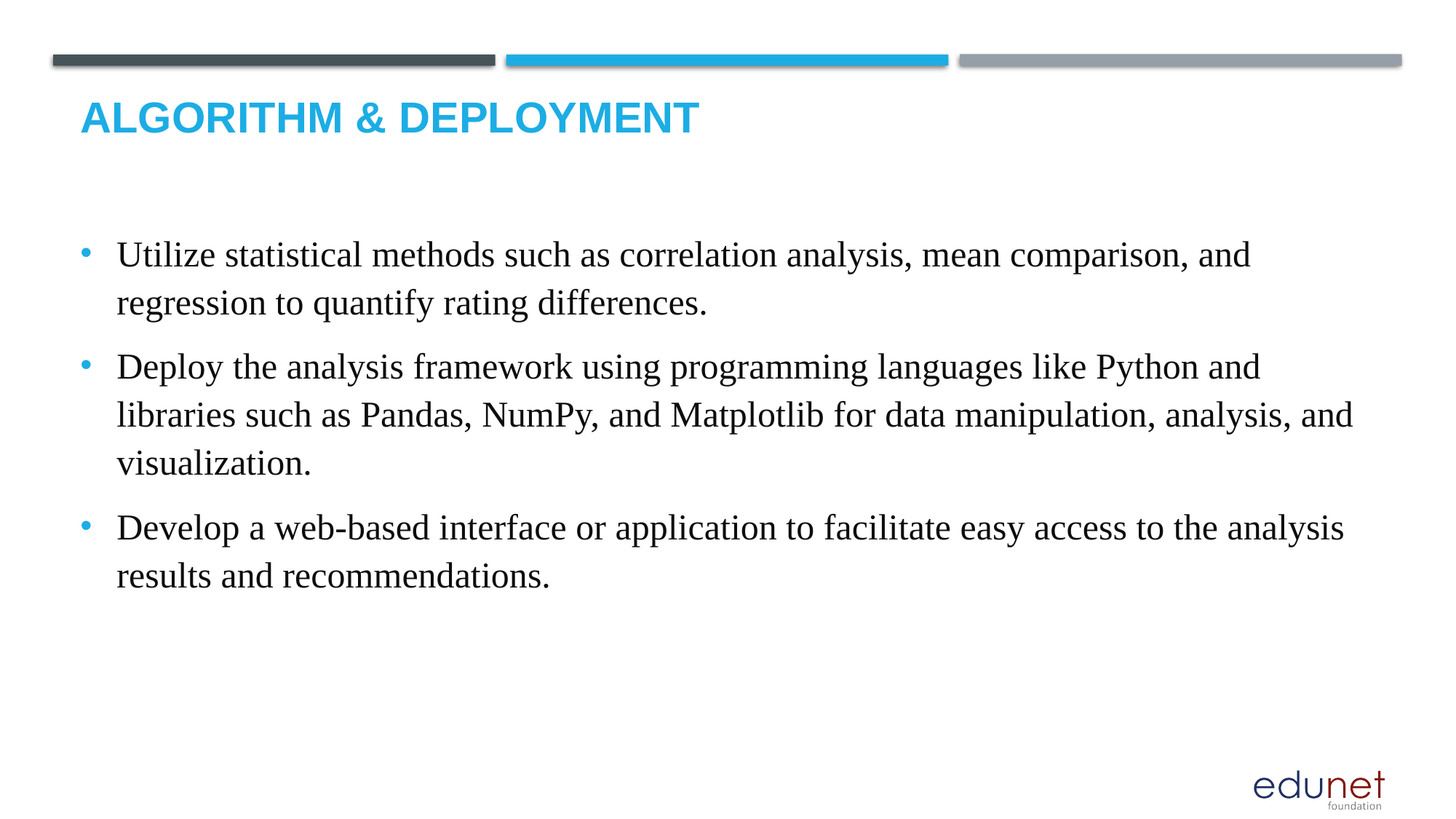

# Algorithm & Deployment
Utilize statistical methods such as correlation analysis, mean comparison, and regression to quantify rating differences.
Deploy the analysis framework using programming languages like Python and libraries such as Pandas, NumPy, and Matplotlib for data manipulation, analysis, and visualization.
Develop a web-based interface or application to facilitate easy access to the analysis results and recommendations.